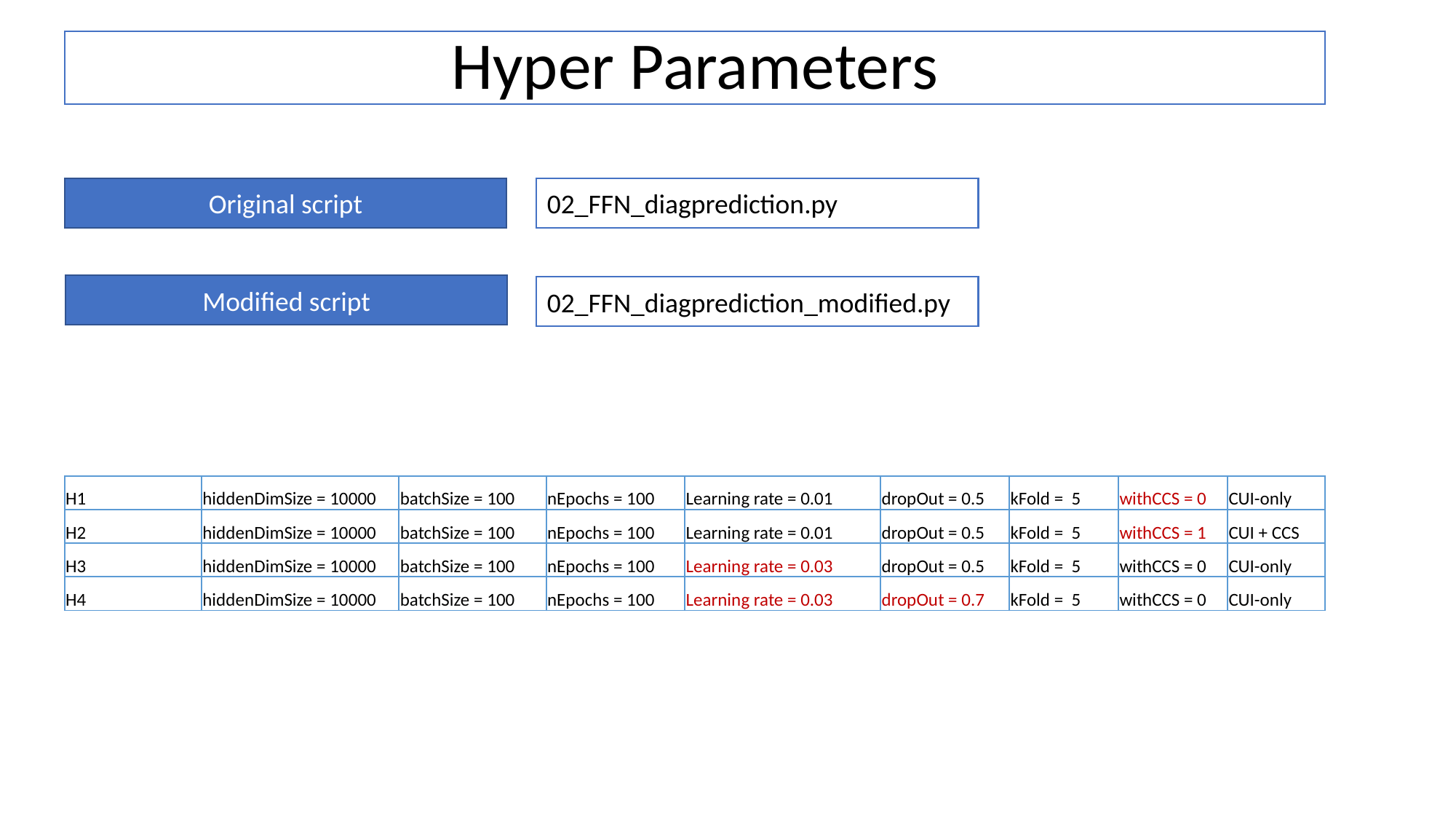

Hyper Parameters
Original script
02_FFN_diagprediction.py
Modified script
02_FFN_diagprediction_modified.py
| H1 | hiddenDimSize = 10000 | batchSize = 100 | nEpochs = 100 | Learning rate = 0.01 | dropOut = 0.5 | kFold = 5 | withCCS = 0 | CUI-only |
| --- | --- | --- | --- | --- | --- | --- | --- | --- |
| H2 | hiddenDimSize = 10000 | batchSize = 100 | nEpochs = 100 | Learning rate = 0.01 | dropOut = 0.5 | kFold = 5 | withCCS = 1 | CUI + CCS |
| H3 | hiddenDimSize = 10000 | batchSize = 100 | nEpochs = 100 | Learning rate = 0.03 | dropOut = 0.5 | kFold = 5 | withCCS = 0 | CUI-only |
| H4 | hiddenDimSize = 10000 | batchSize = 100 | nEpochs = 100 | Learning rate = 0.03 | dropOut = 0.7 | kFold = 5 | withCCS = 0 | CUI-only |